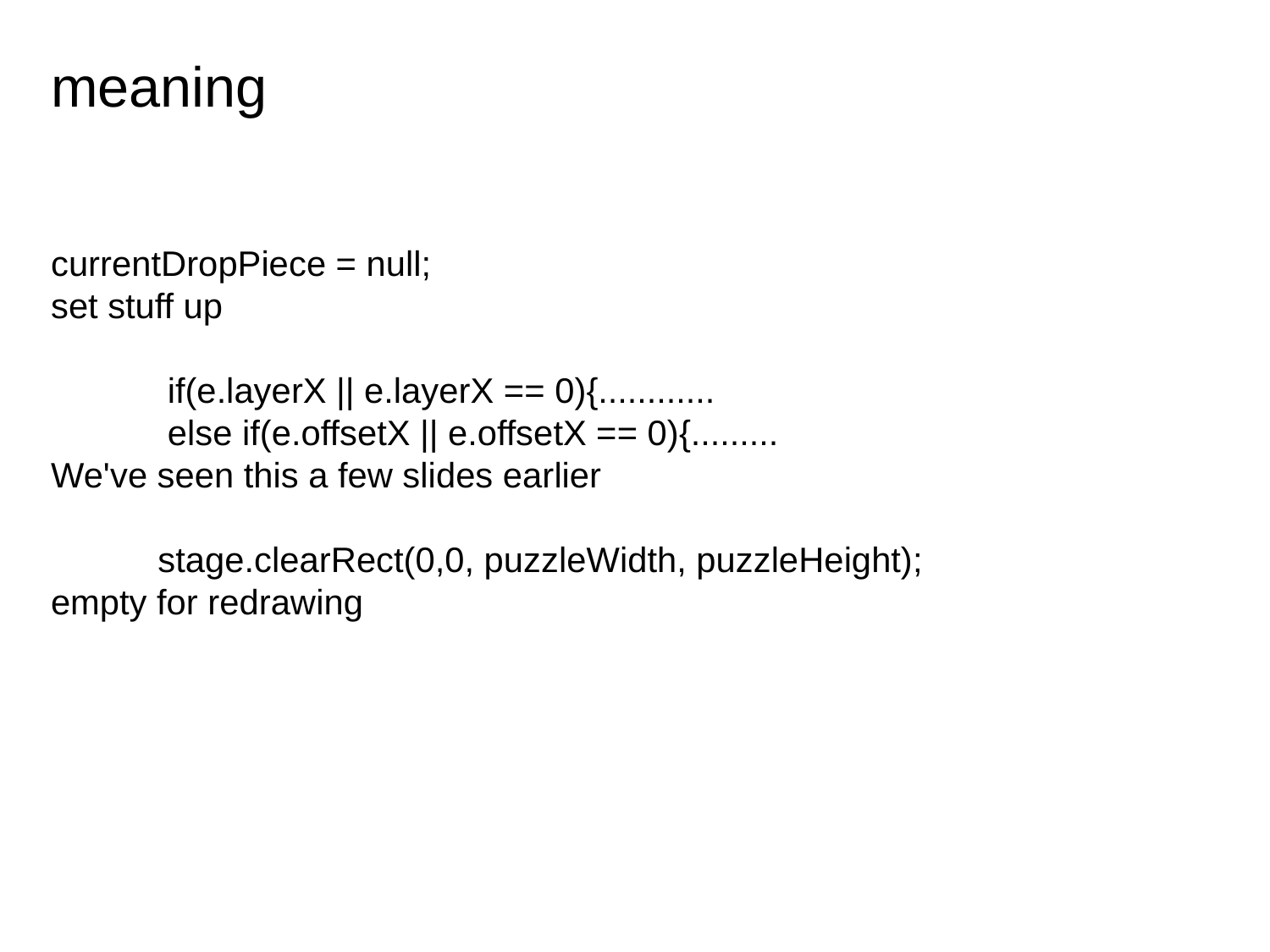

# meaning
currentDropPiece = null;
set stuff up
            if(e.layerX || e.layerX == 0){............
            else if(e.offsetX || e.offsetX == 0){.........
We've seen this a few slides earlier

           stage.clearRect(0,0, puzzleWidth, puzzleHeight);
empty for redrawing